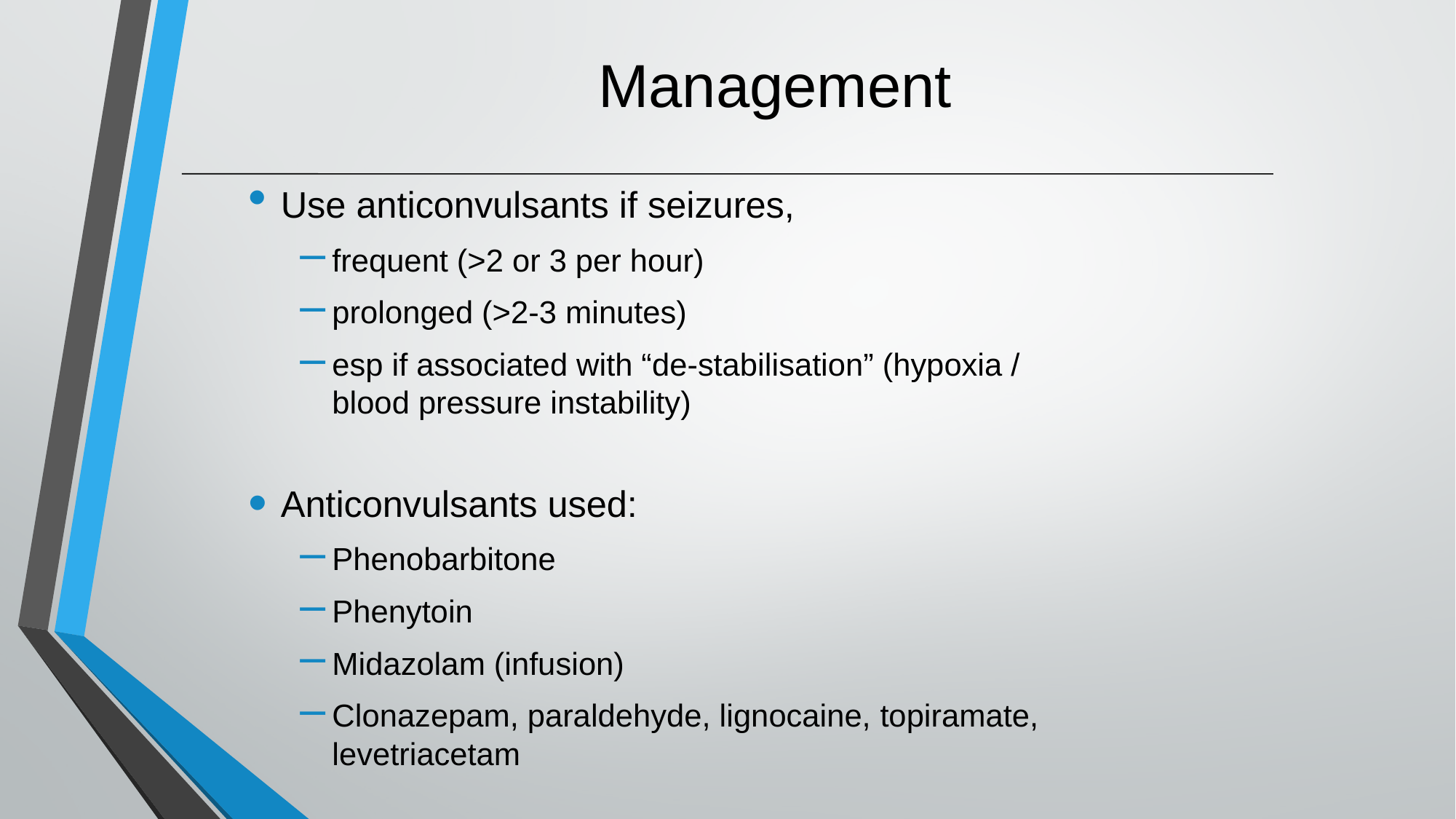

# Management

Use anticonvulsants if seizures,
frequent (>2 or 3 per hour)
prolonged (>2-3 minutes)
esp if associated with “de-stabilisation” (hypoxia / blood pressure instability)

Anticonvulsants used:
Phenobarbitone
Phenytoin
Midazolam (infusion)
Clonazepam, paraldehyde, lignocaine, topiramate, levetriacetam